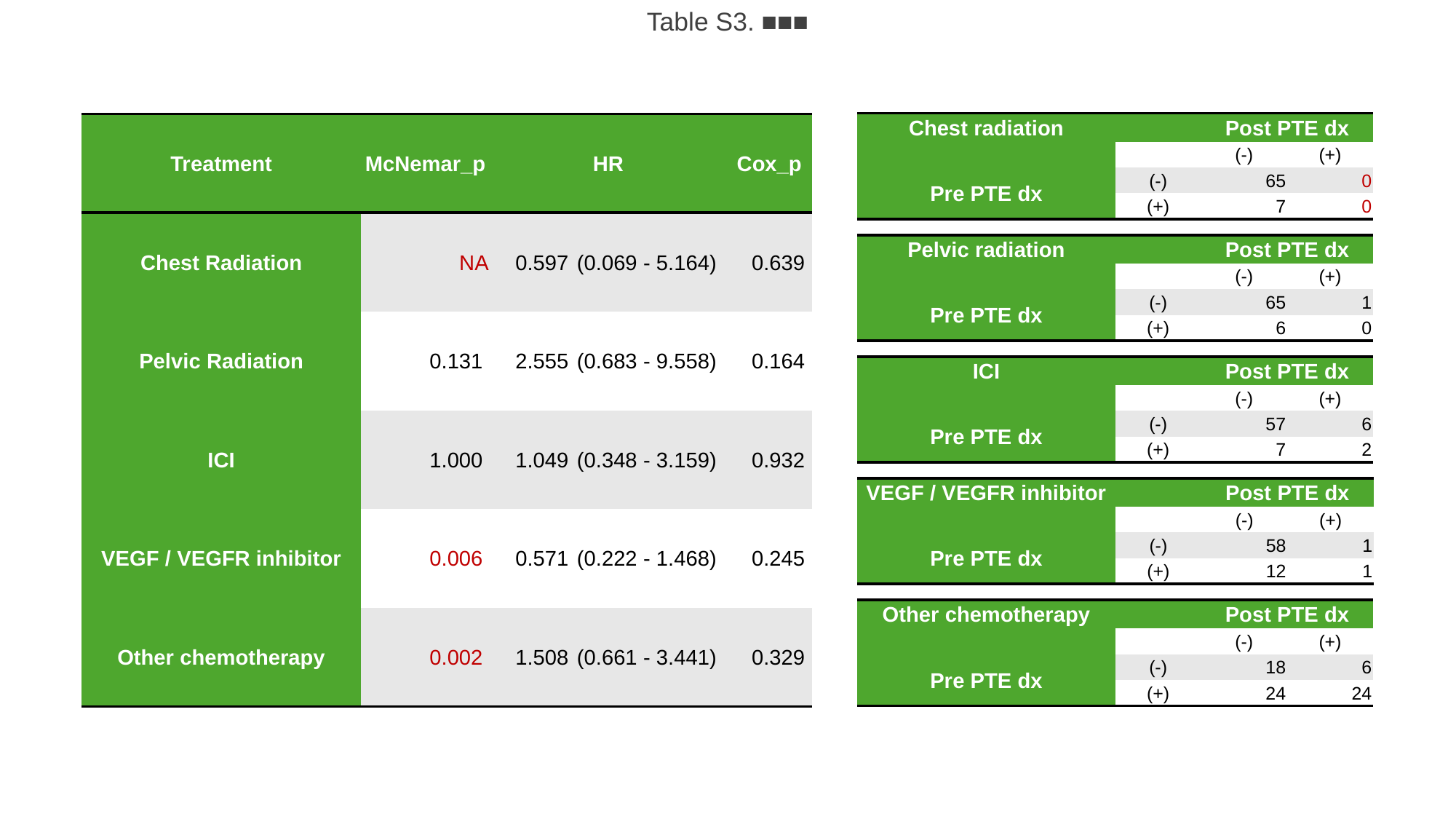

Table S3. ■■■
| Chest radiation |  | Post PTE dx |  |
| --- | --- | --- | --- |
|  |  | (-) | (+) |
| Pre PTE dx | (-) | 65 | 0 |
|  | (+) | 7 | 0 |
| Treatment | McNemar\_p | HR |  | Cox\_p |
| --- | --- | --- | --- | --- |
| Chest Radiation | NA | 0.597 | (0.069 - 5.164) | 0.639 |
| Pelvic Radiation | 0.131 | 2.555 | (0.683 - 9.558) | 0.164 |
| ICI | 1.000 | 1.049 | (0.348 - 3.159) | 0.932 |
| VEGF / VEGFR inhibitor | 0.006 | 0.571 | (0.222 - 1.468) | 0.245 |
| Other chemotherapy | 0.002 | 1.508 | (0.661 - 3.441) | 0.329 |
| Pelvic radiation |  | Post PTE dx |  |
| --- | --- | --- | --- |
|  |  | (-) | (+) |
| Pre PTE dx | (-) | 65 | 1 |
|  | (+) | 6 | 0 |
| ICI |  | Post PTE dx |  |
| --- | --- | --- | --- |
|  |  | (-) | (+) |
| Pre PTE dx | (-) | 57 | 6 |
|  | (+) | 7 | 2 |
| VEGF / VEGFR inhibitor |  | Post PTE dx |  |
| --- | --- | --- | --- |
|  |  | (-) | (+) |
| Pre PTE dx | (-) | 58 | 1 |
|  | (+) | 12 | 1 |
| Other chemotherapy |  | Post PTE dx |  |
| --- | --- | --- | --- |
|  |  | (-) | (+) |
| Pre PTE dx | (-) | 18 | 6 |
|  | (+) | 24 | 24 |